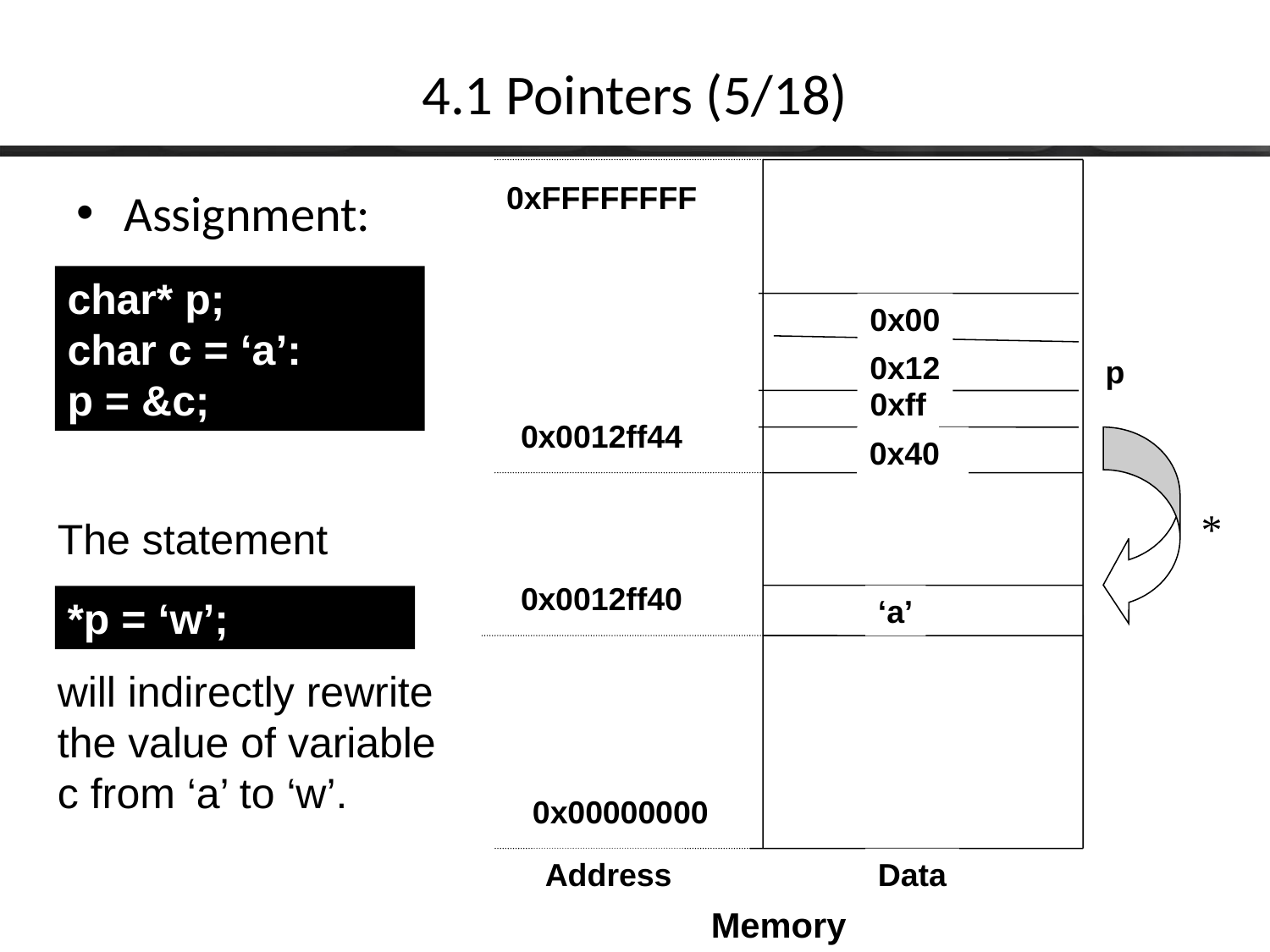

# 4.1 Pointers (5/18)

0xFFFFFFFF

0x00

0x12
p
0xff

0x0012ff44

0x40

*
0x0012ff40

‘a’

0x00000000

Address

Data
Memory
Assignment:
char* p;
char c = ‘a’:
p = &c;
The statement

will indirectly rewrite the value of variable c from ‘a’ to ‘w’.
*p = ‘w’;
14